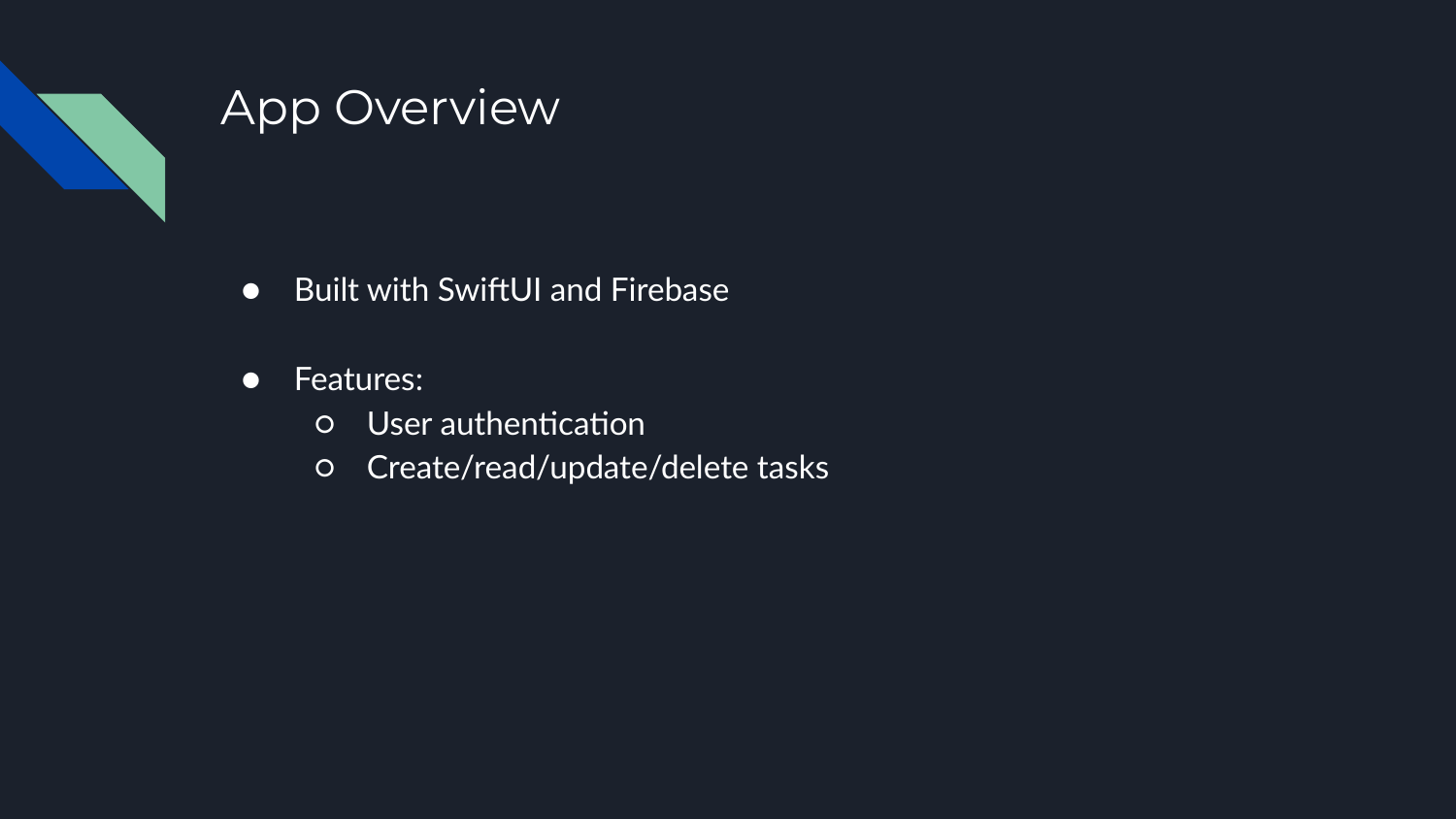

# App Overview
Built with SwiftUI and Firebase

Features:
User authentication
Create/read/update/delete tasks